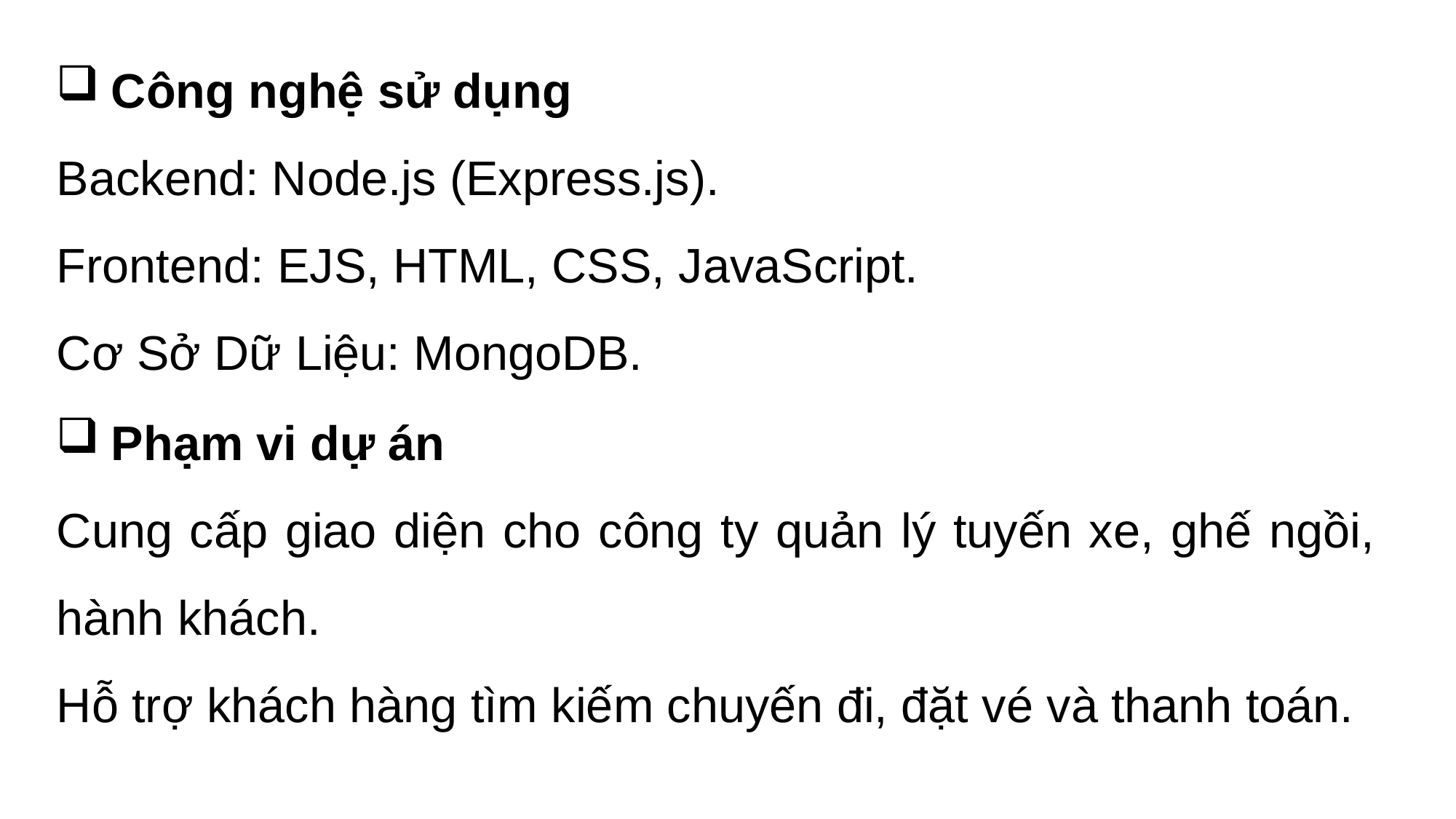

Công nghệ sử dụng
Backend: Node.js (Express.js).
Frontend: EJS, HTML, CSS, JavaScript.
Cơ Sở Dữ Liệu: MongoDB.
Phạm vi dự án
Cung cấp giao diện cho công ty quản lý tuyến xe, ghế ngồi, hành khách.
Hỗ trợ khách hàng tìm kiếm chuyến đi, đặt vé và thanh toán.